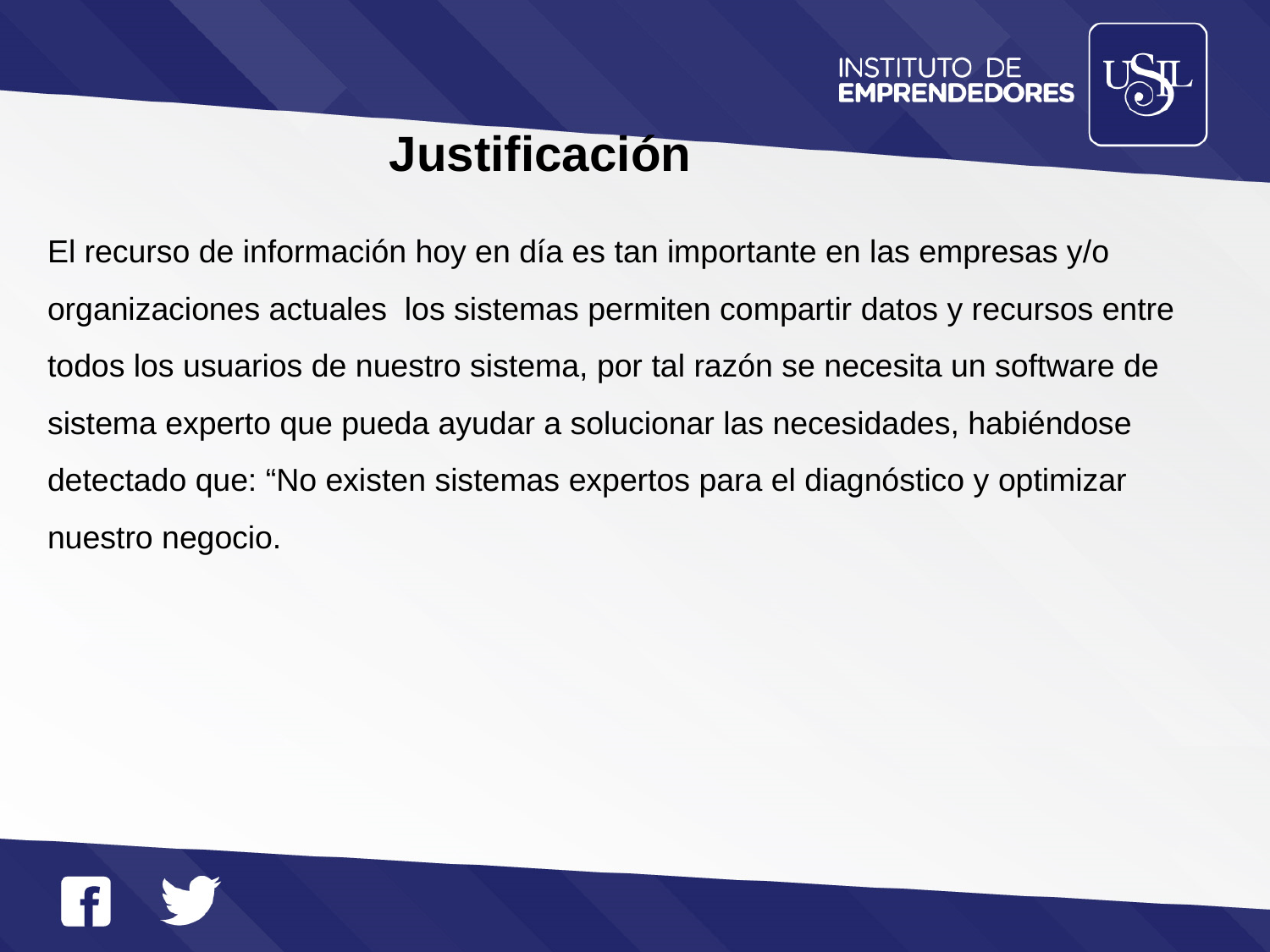

Justificación
El recurso de información hoy en día es tan importante en las empresas y/o organizaciones actuales  los sistemas permiten compartir datos y recursos entre todos los usuarios de nuestro sistema, por tal razón se necesita un software de sistema experto que pueda ayudar a solucionar las necesidades, habiéndose detectado que: “No existen sistemas expertos para el diagnóstico y optimizar nuestro negocio.